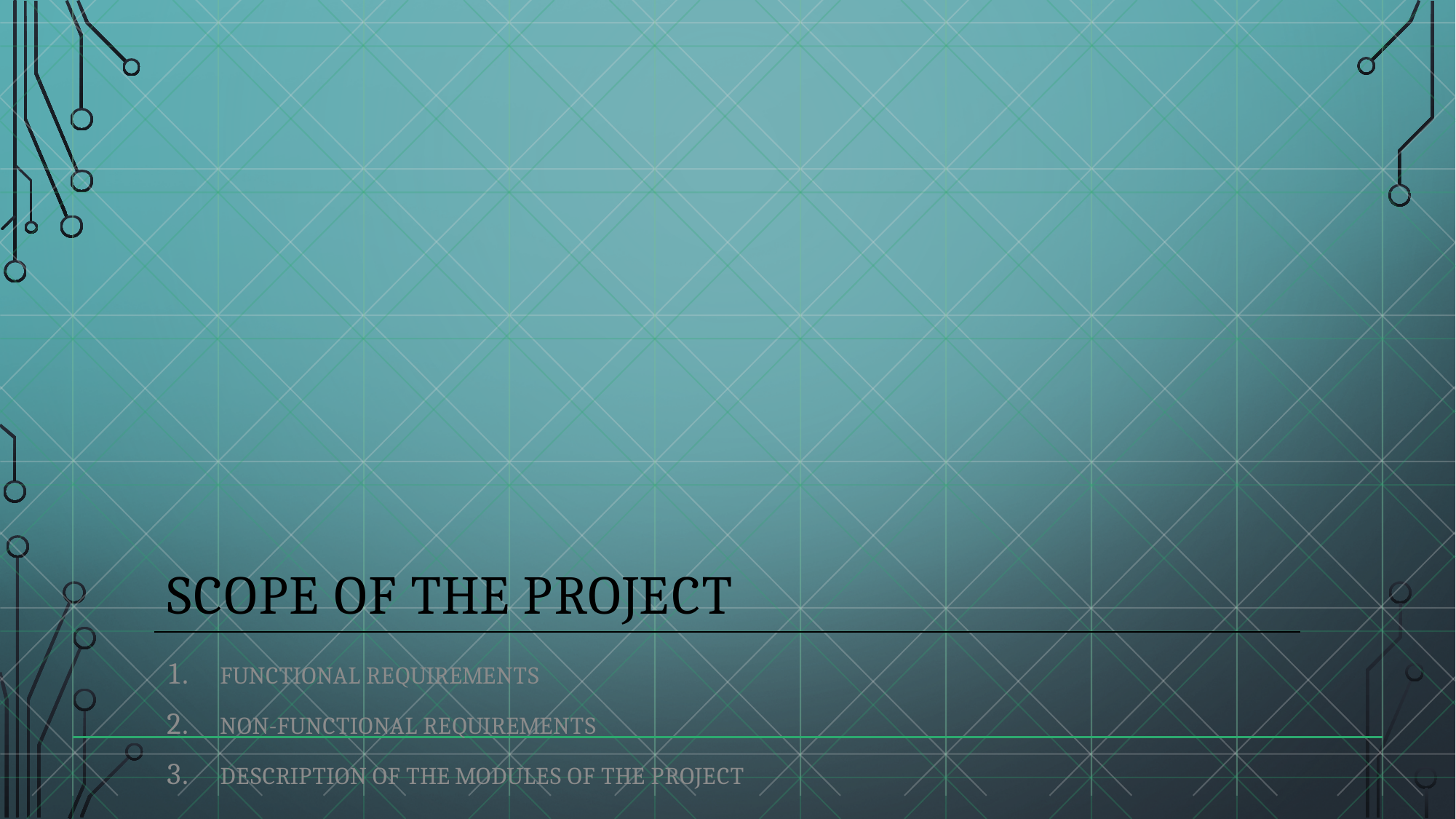

# SCOPE OF THE PROJECT
Functional Requirements
Non-functional Requirements
Description Of The Modules Of The Project